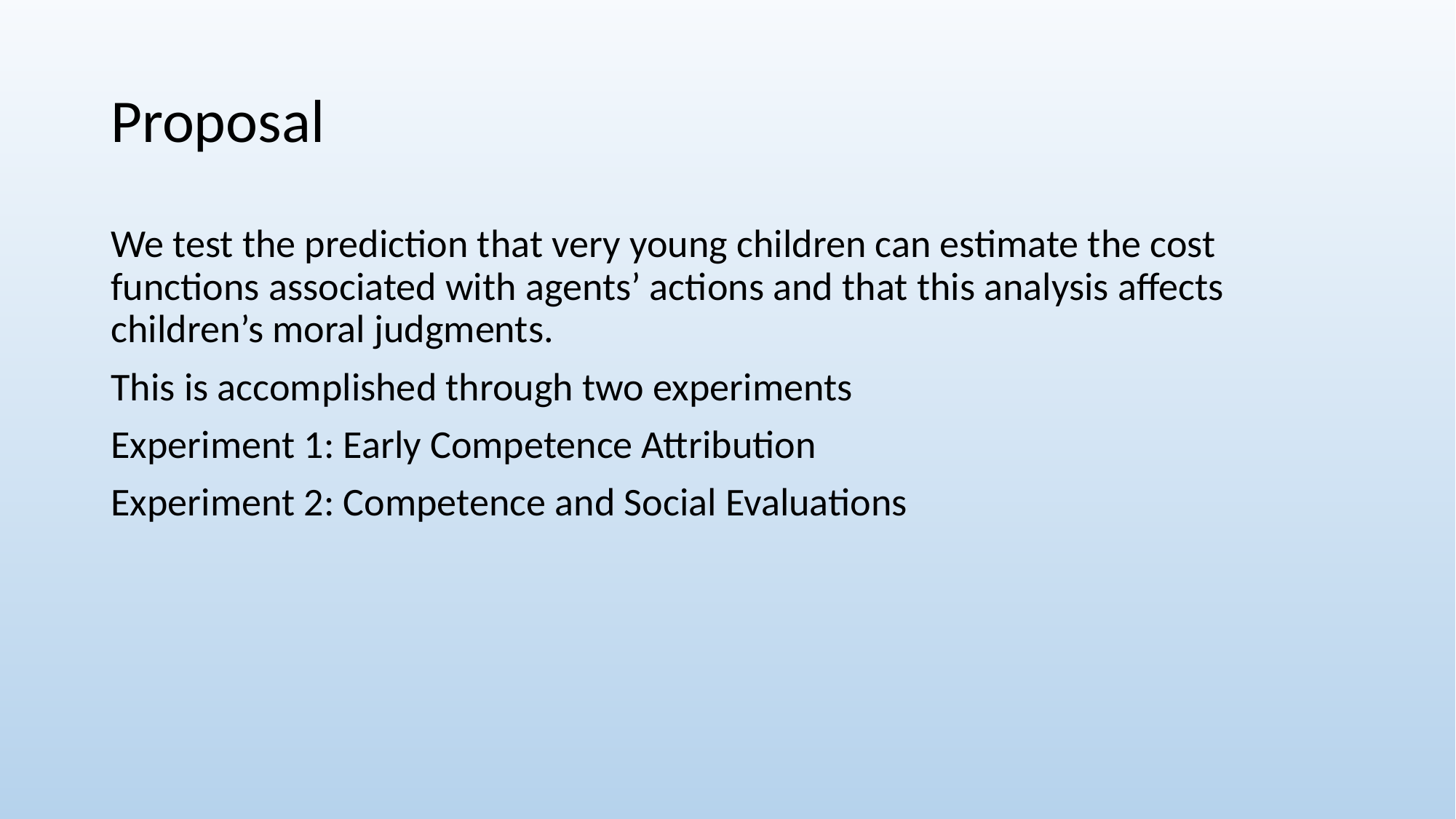

# Proposal
We test the prediction that very young children can estimate the cost functions associated with agents’ actions and that this analysis affects children’s moral judgments.
This is accomplished through two experiments
Experiment 1: Early Competence Attribution
Experiment 2: Competence and Social Evaluations